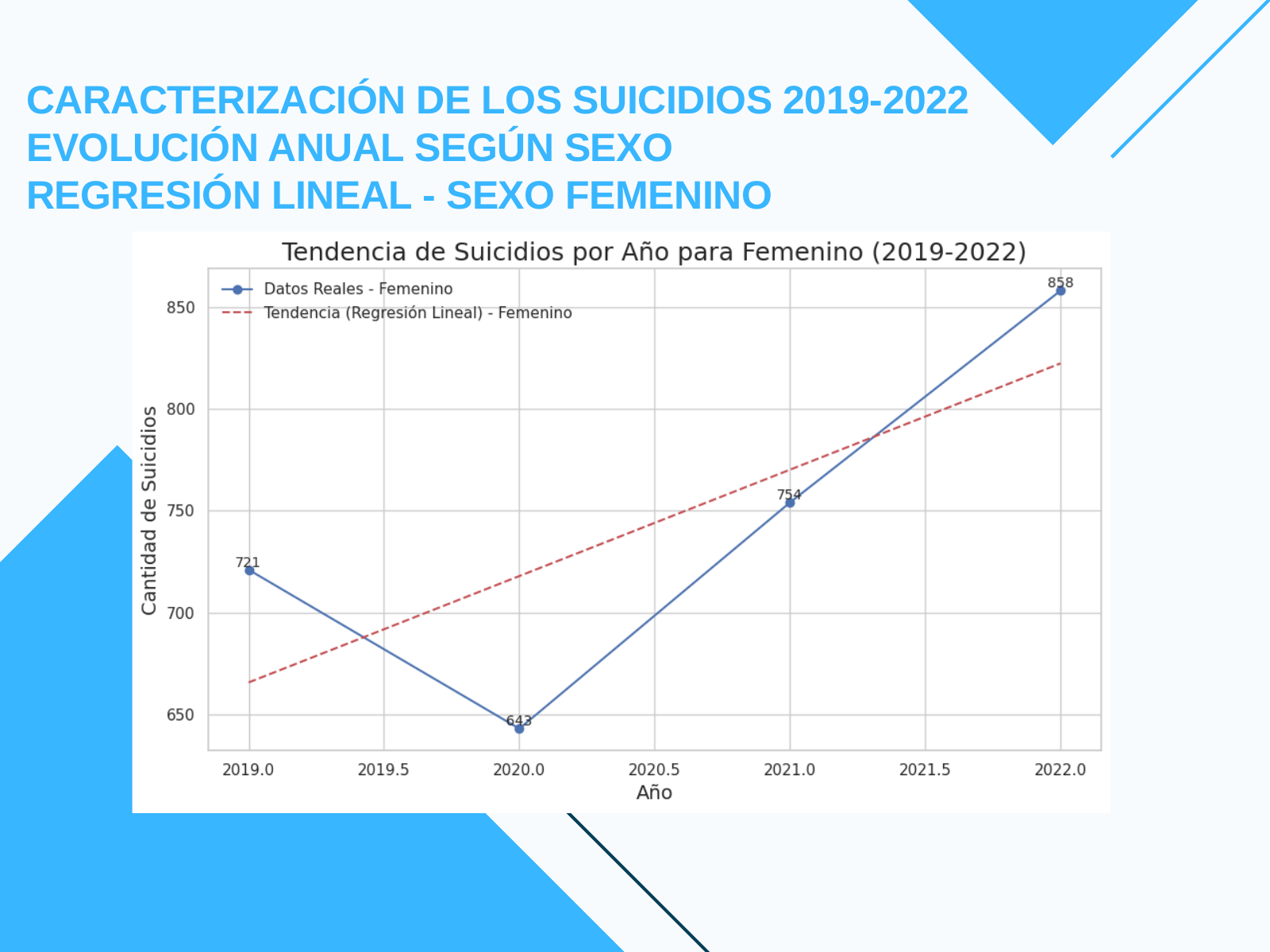

CARACTERIZACIÓN DE LOS SUICIDIOS 2019-2022
EVOLUCIÓN ANUAL SEGÚN SEXO
REGRESIÓN LINEAL - SEXO FEMENINO